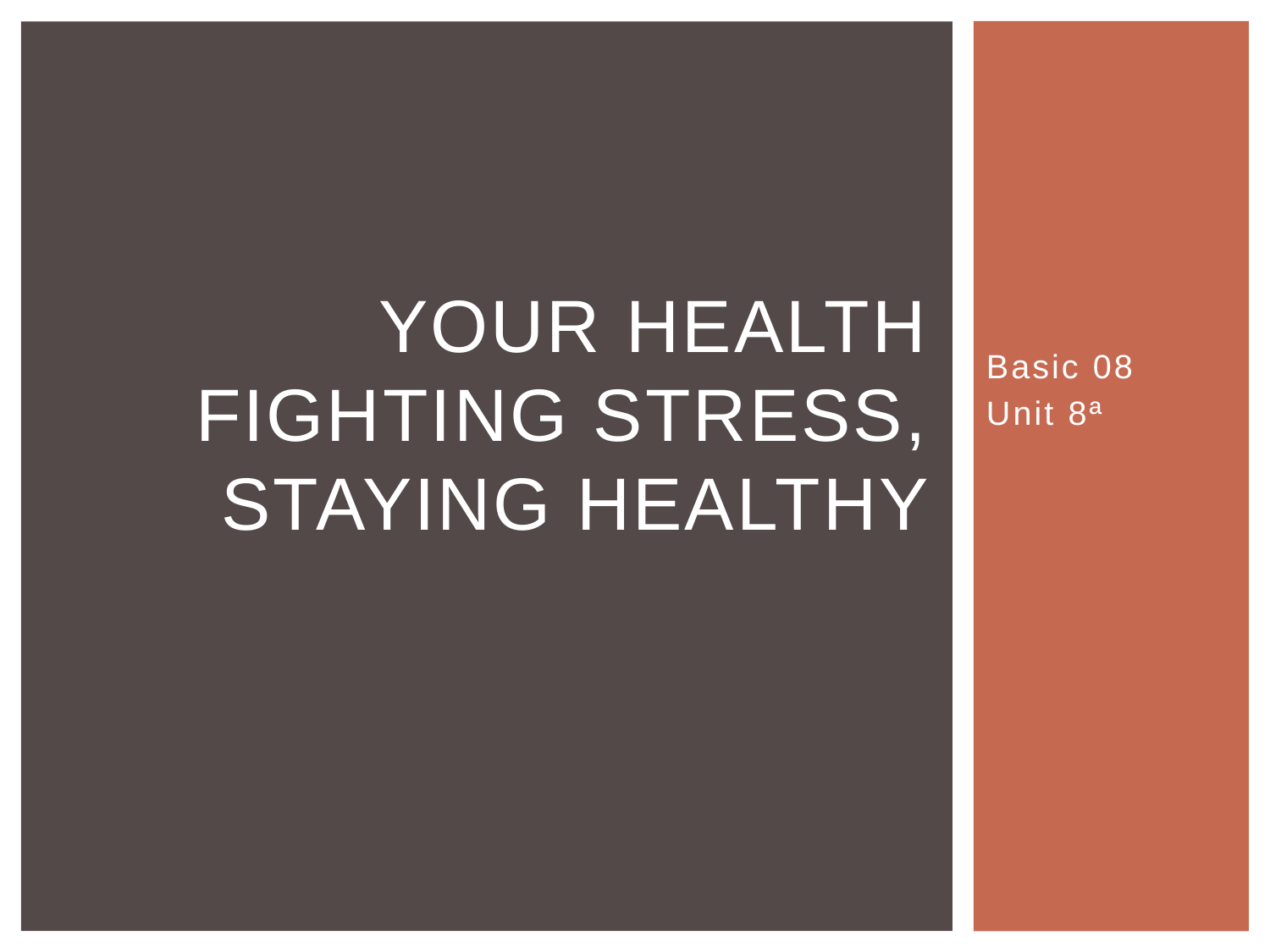

# Your health fighting stress, staying healthy
Basic 08
Unit 8ª